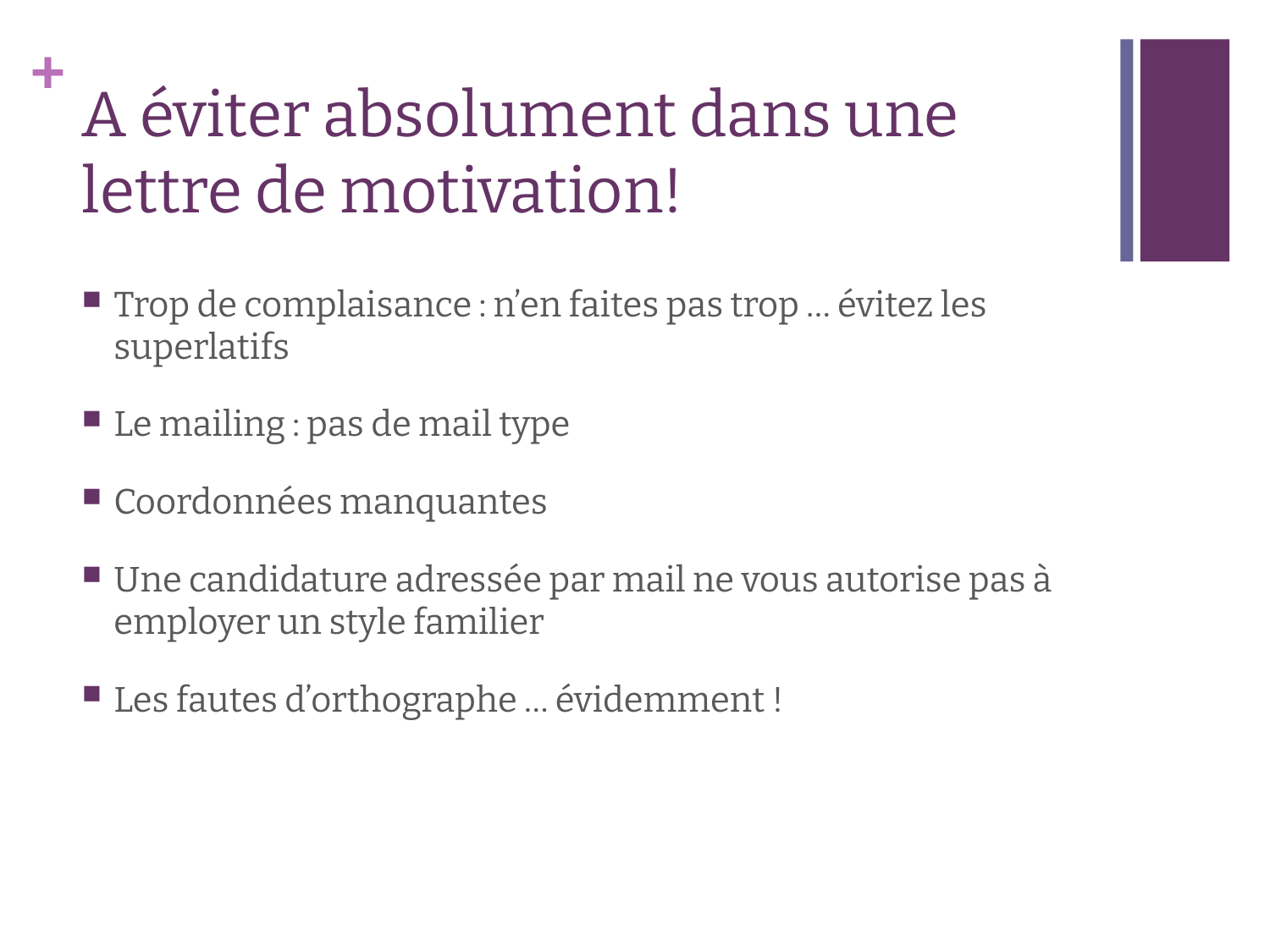

# A éviter absolument dans une lettre de motivation!
Trop de complaisance : n’en faites pas trop … évitez les superlatifs
Le mailing : pas de mail type
Coordonnées manquantes
Une candidature adressée par mail ne vous autorise pas à employer un style familier
Les fautes d’orthographe … évidemment !